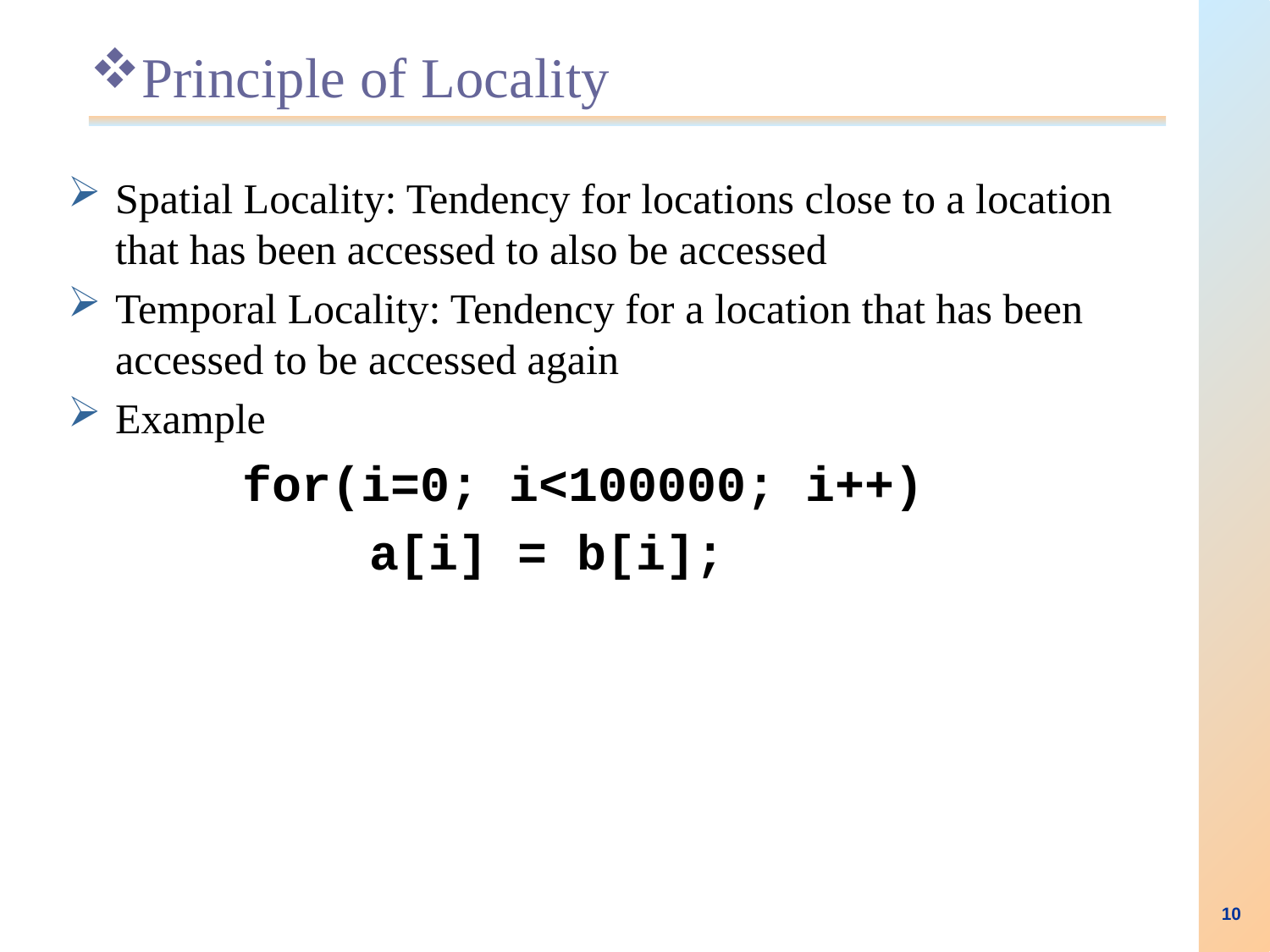

# Principle of Locality
Spatial Locality: Tendency for locations close to a location that has been accessed to also be accessed
Temporal Locality: Tendency for a location that has been accessed to be accessed again
Example
		for(i=0; i<100000; i++)
			a[i] = b[i];